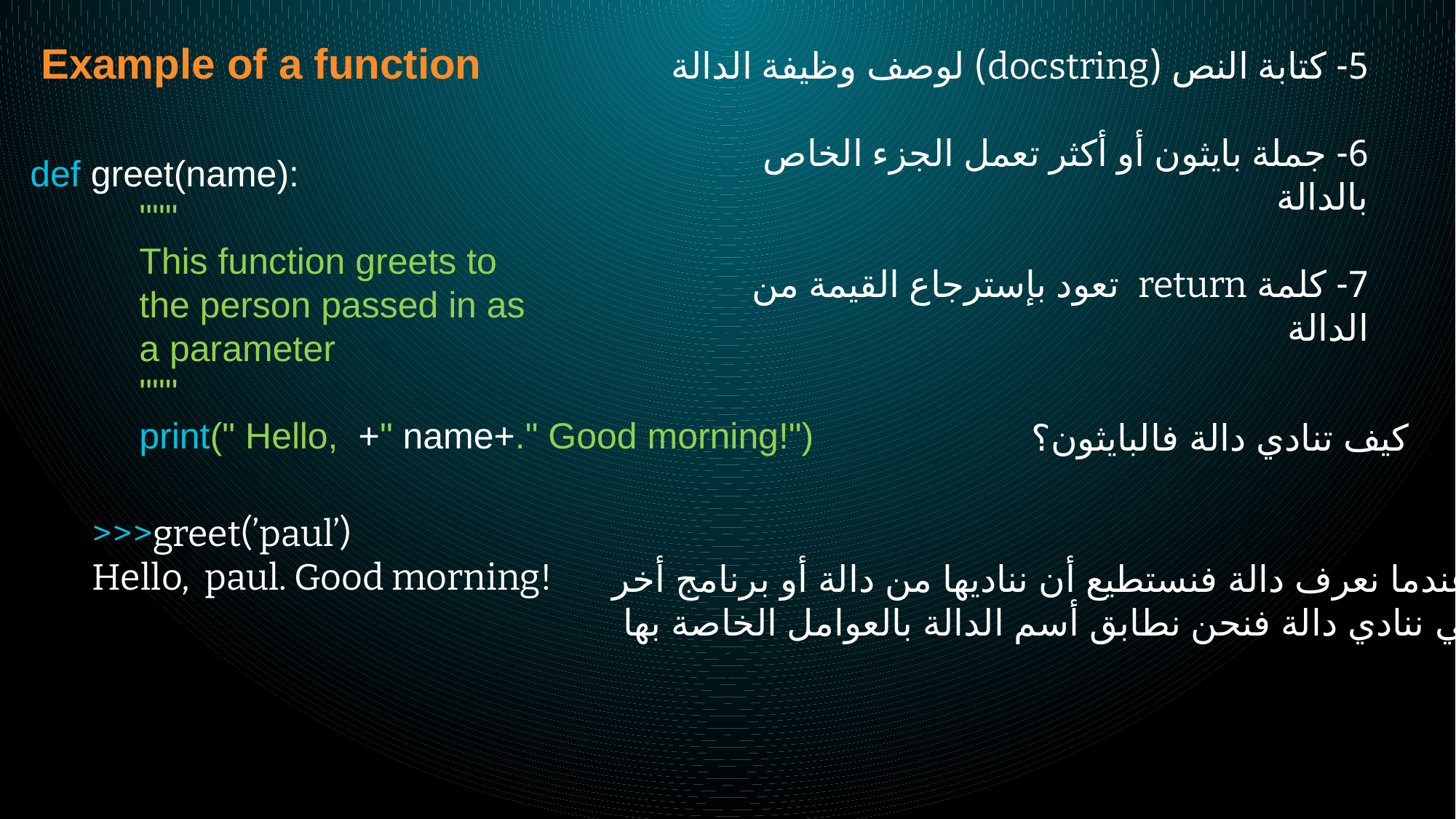

Example of a function
5- كتابة النص (docstring) لوصف وظيفة الدالة

6- جملة بايثون أو أكثر تعمل الجزء الخاص بالدالة

7- كلمة return  تعود بإسترجاع القيمة من الدالة
def greet(name):
	"""
	This function greets to
	the person passed in as
	a parameter
	"""
	print(" Hello,  +" name+." Good morning!")
كيف تنادي دالة فالبايثون؟
>>>greet(’paul’)
Hello,  paul. Good morning!
عندما نعرف دالة فنستطيع أن نناديها من دالة أو برنامج أخر.
 لكي ننادي دالة فنحن نطابق أسم الدالة بالعوامل الخاصة بها .